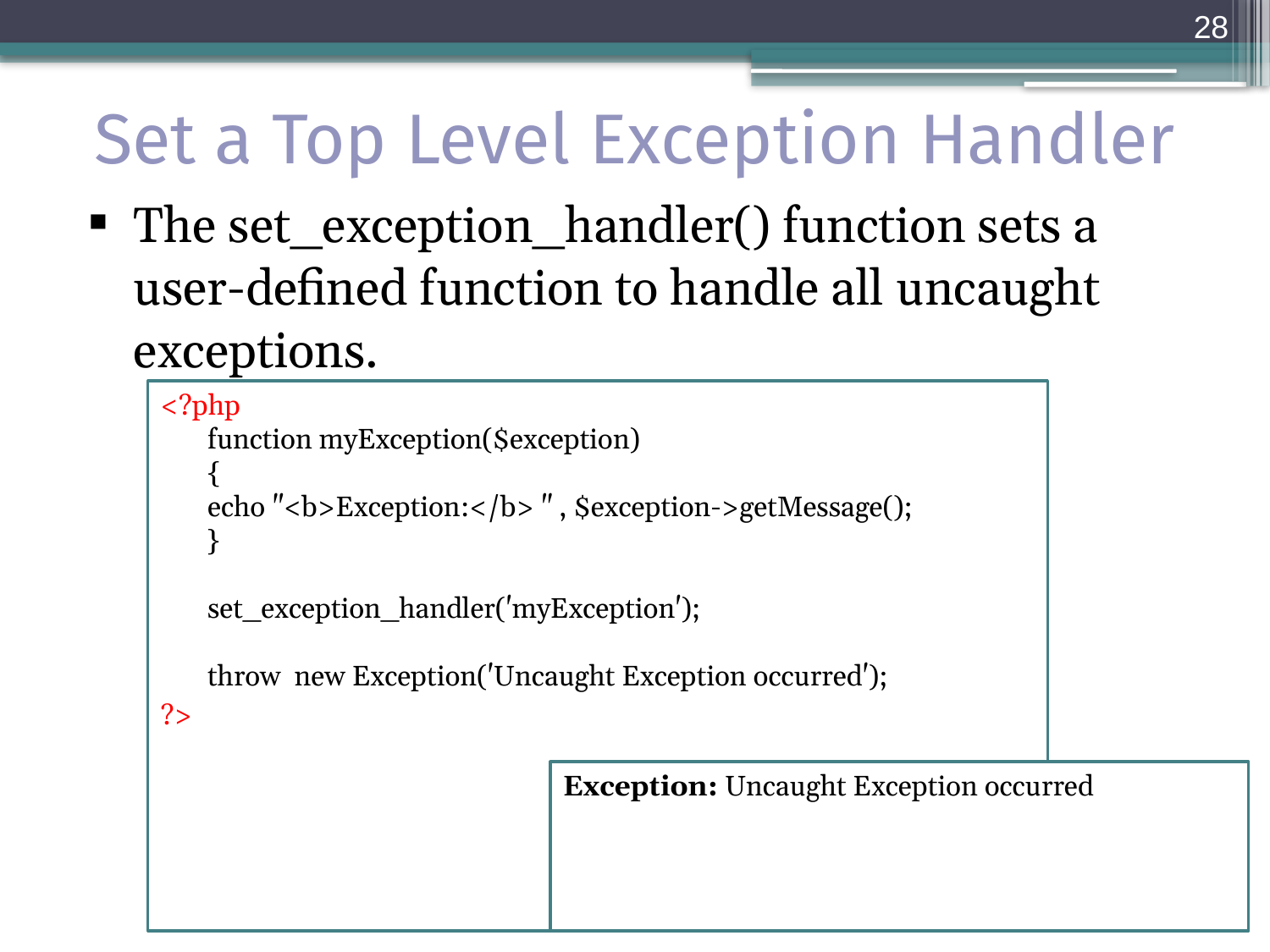

28
# Set a Top Level Exception Handler
| The set\_exception\_handler() function sets a user-defined function to handle all uncaught exceptions. |
| --- |
<?php
function myException($exception)
{
echo "<b>Exception:</b> " , $exception->getMessage();
}
set_exception_handler('myException');
throw  new Exception('Uncaught Exception occurred');
?>
Exception: Uncaught Exception occurred